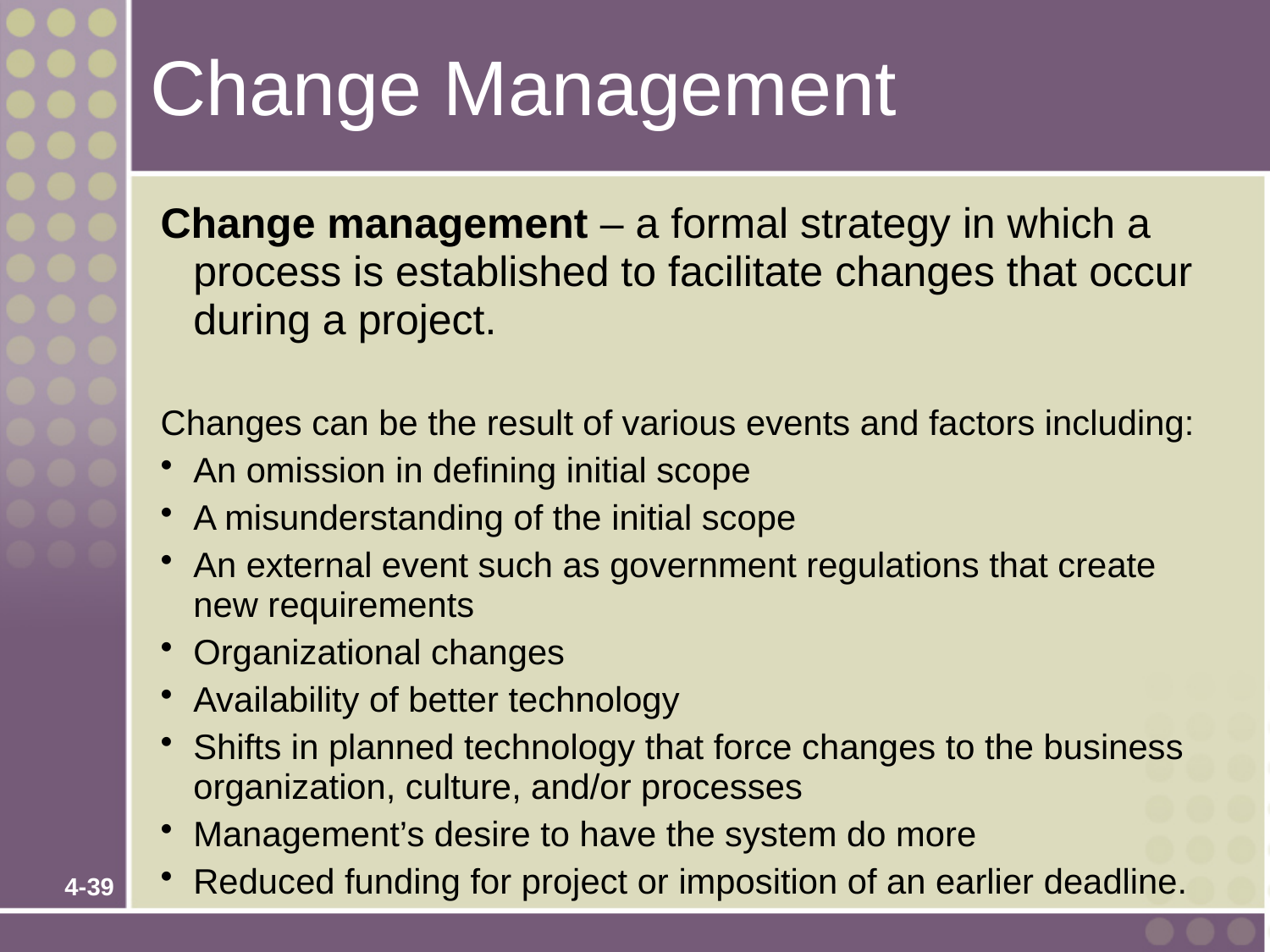

# Change Management
Change management – a formal strategy in which a process is established to facilitate changes that occur during a project.

Changes can be the result of various events and factors including:
An omission in defining initial scope
A misunderstanding of the initial scope
An external event such as government regulations that create new requirements
Organizational changes
Availability of better technology
Shifts in planned technology that force changes to the business organization, culture, and/or processes
Management’s desire to have the system do more
Reduced funding for project or imposition of an earlier deadline.
4-39